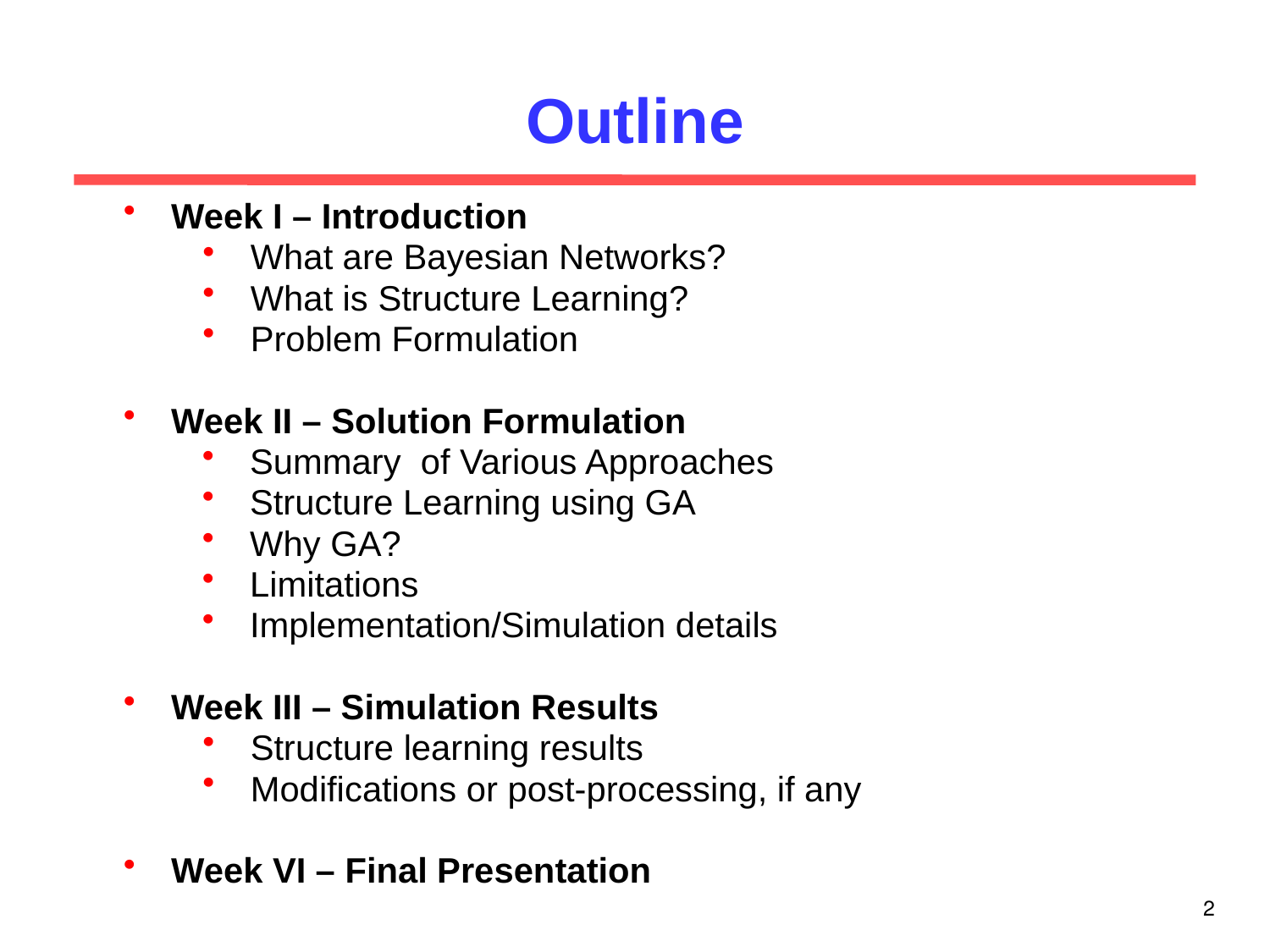

# Outline
Week I – Introduction
What are Bayesian Networks?
What is Structure Learning?
Problem Formulation

Week II – Solution Formulation
Summary  of Various Approaches
Structure Learning using GA
Why GA?
Limitations
Implementation/Simulation details

Week III – Simulation Results
Structure learning results
Modifications or post-processing, if any

Week VI – Final Presentation

2